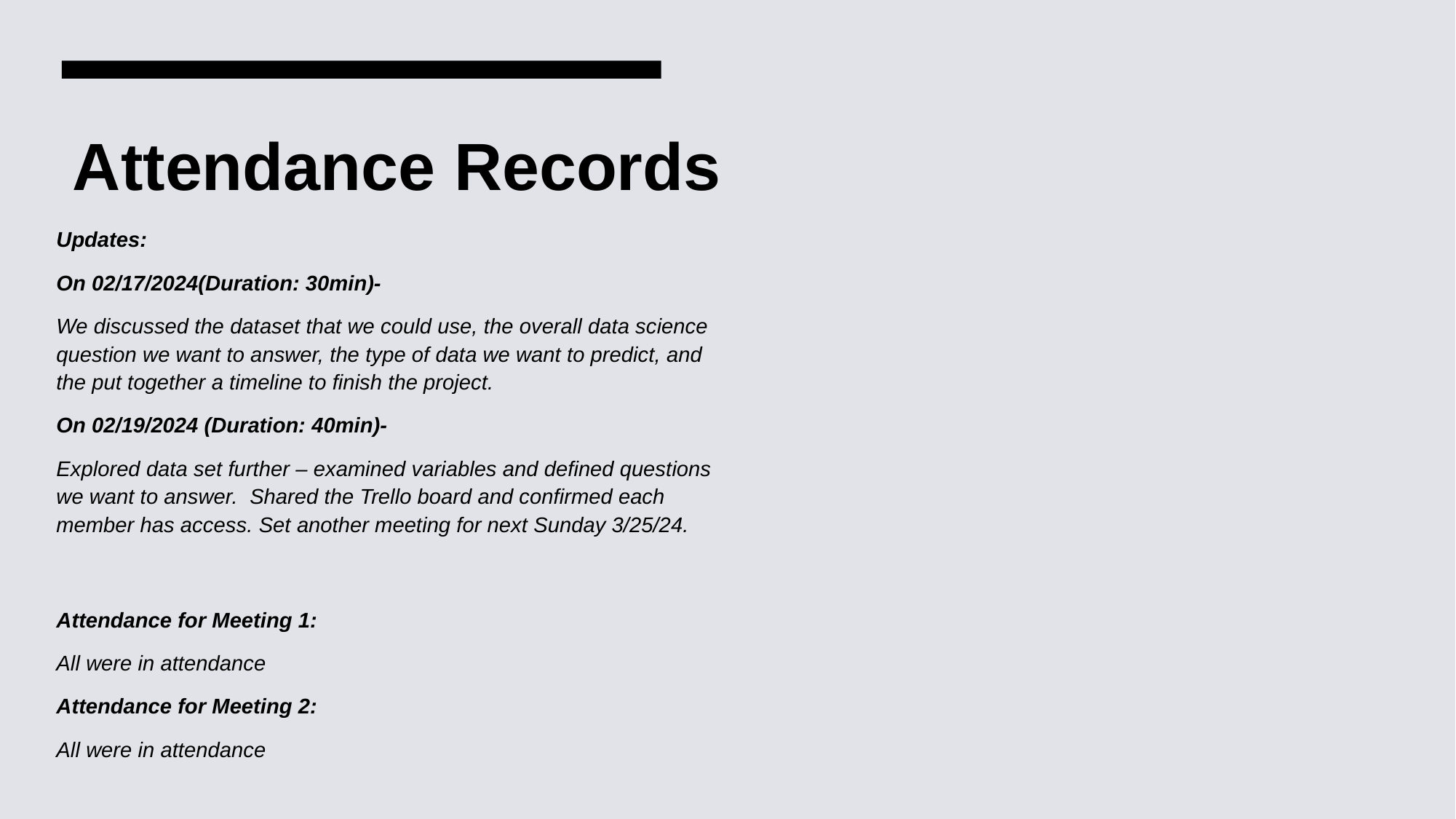

# Attendance Records
Updates:
On 02/17/2024(Duration: 30min)-
We discussed the dataset that we could use, the overall data science question we want to answer, the type of data we want to predict, and the put together a timeline to finish the project.
On 02/19/2024 (Duration: 40min)-
Explored data set further – examined variables and defined questions we want to answer.  Shared the Trello board and confirmed each member has access. Set another meeting for next Sunday 3/25/24.

Attendance for Meeting 1:
All were in attendance
Attendance for Meeting 2:
All were in attendance